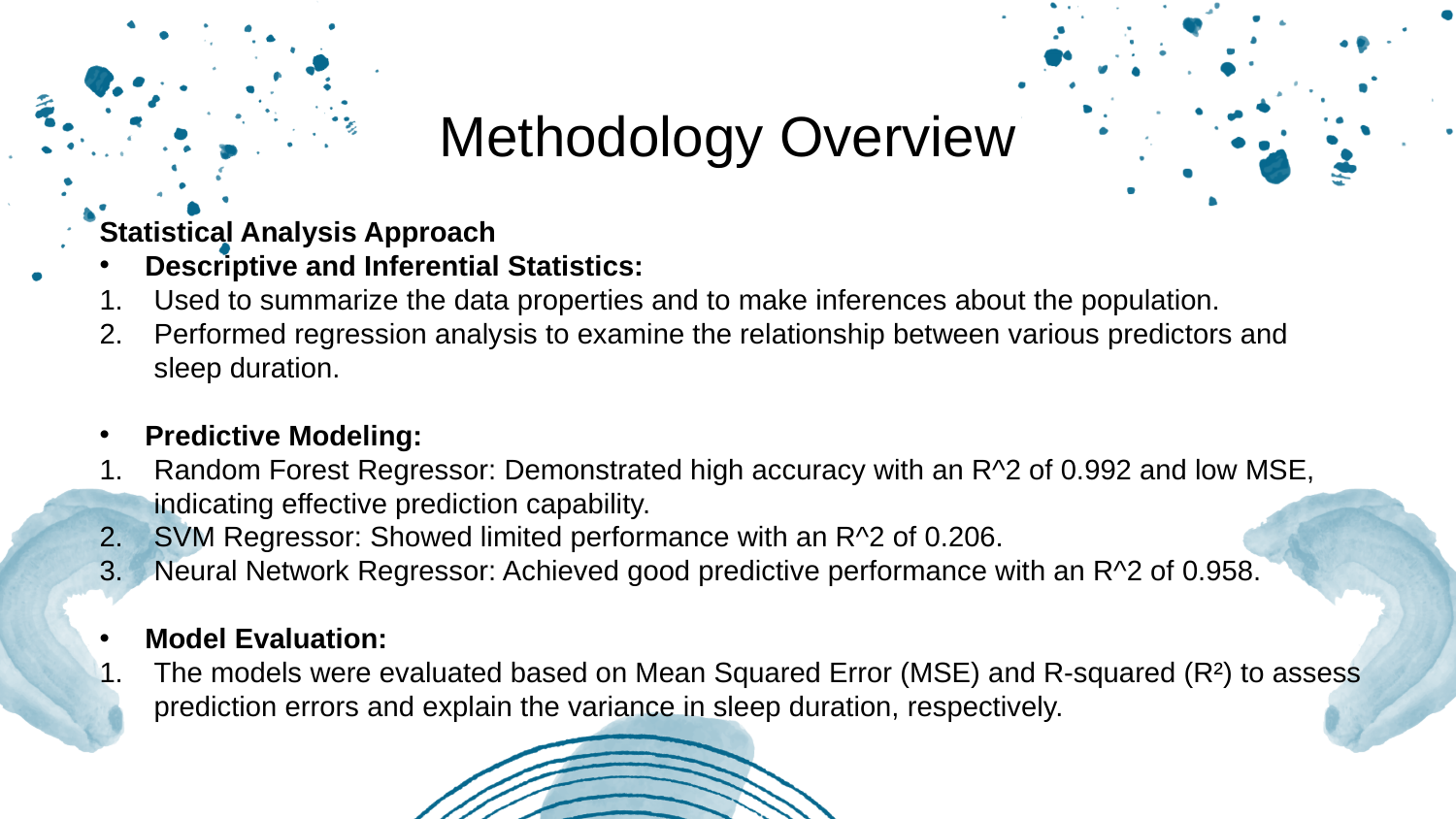

Methodology Overview
Statistical Analysis Approach
Descriptive and Inferential Statistics:
Used to summarize the data properties and to make inferences about the population.
Performed regression analysis to examine the relationship between various predictors and sleep duration.

Predictive Modeling:
Random Forest Regressor: Demonstrated high accuracy with an R^2 of 0.992 and low MSE, indicating effective prediction capability.
SVM Regressor: Showed limited performance with an R^2 of 0.206.
Neural Network Regressor: Achieved good predictive performance with an R^2 of 0.958.

Model Evaluation:
The models were evaluated based on Mean Squared Error (MSE) and R-squared (R²) to assess prediction errors and explain the variance in sleep duration, respectively.